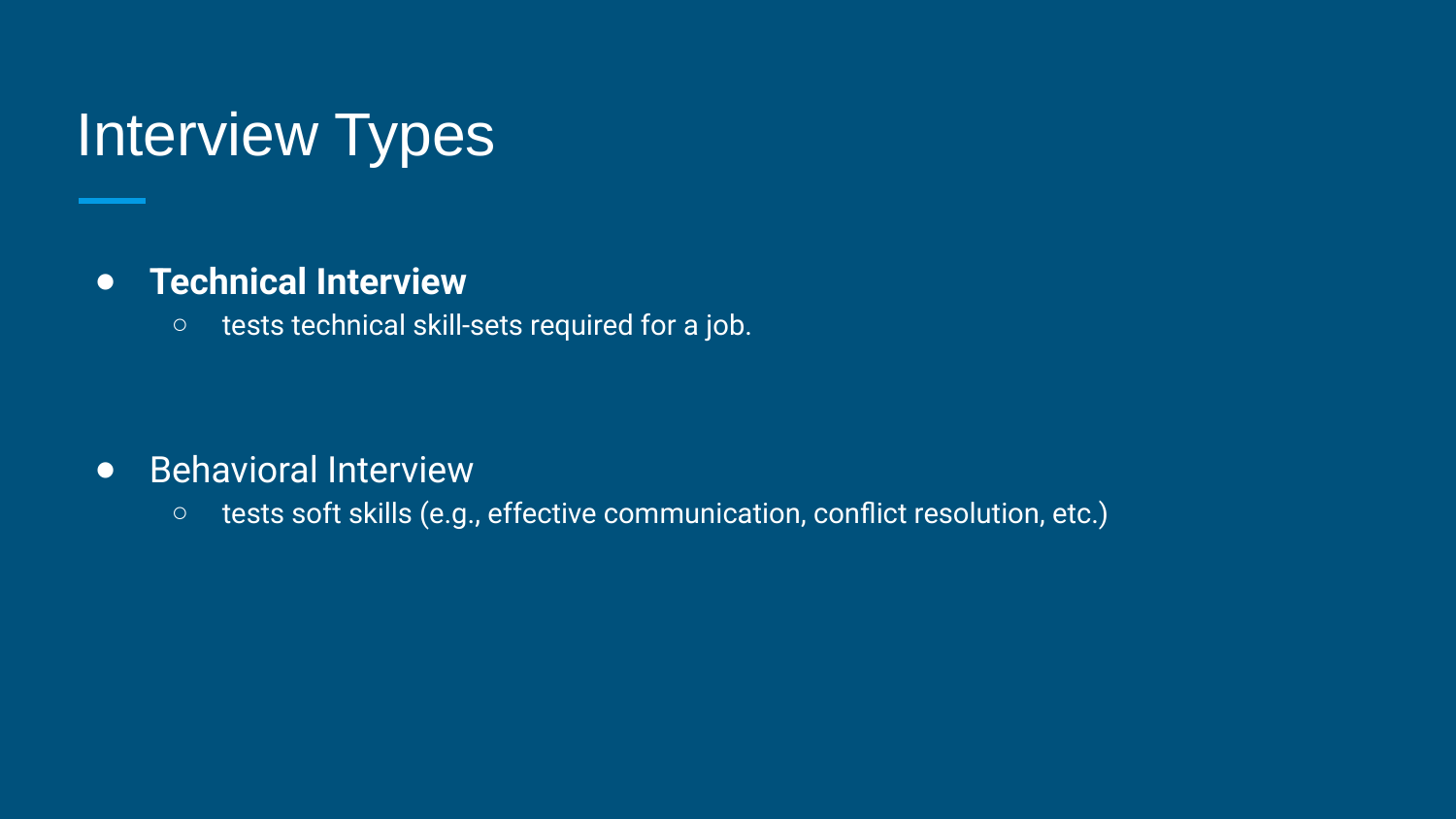

# Interview Types
Technical Interview
tests technical skill-sets required for a job.

Behavioral Interview
tests soft skills (e.g., effective communication, conflict resolution, etc.)